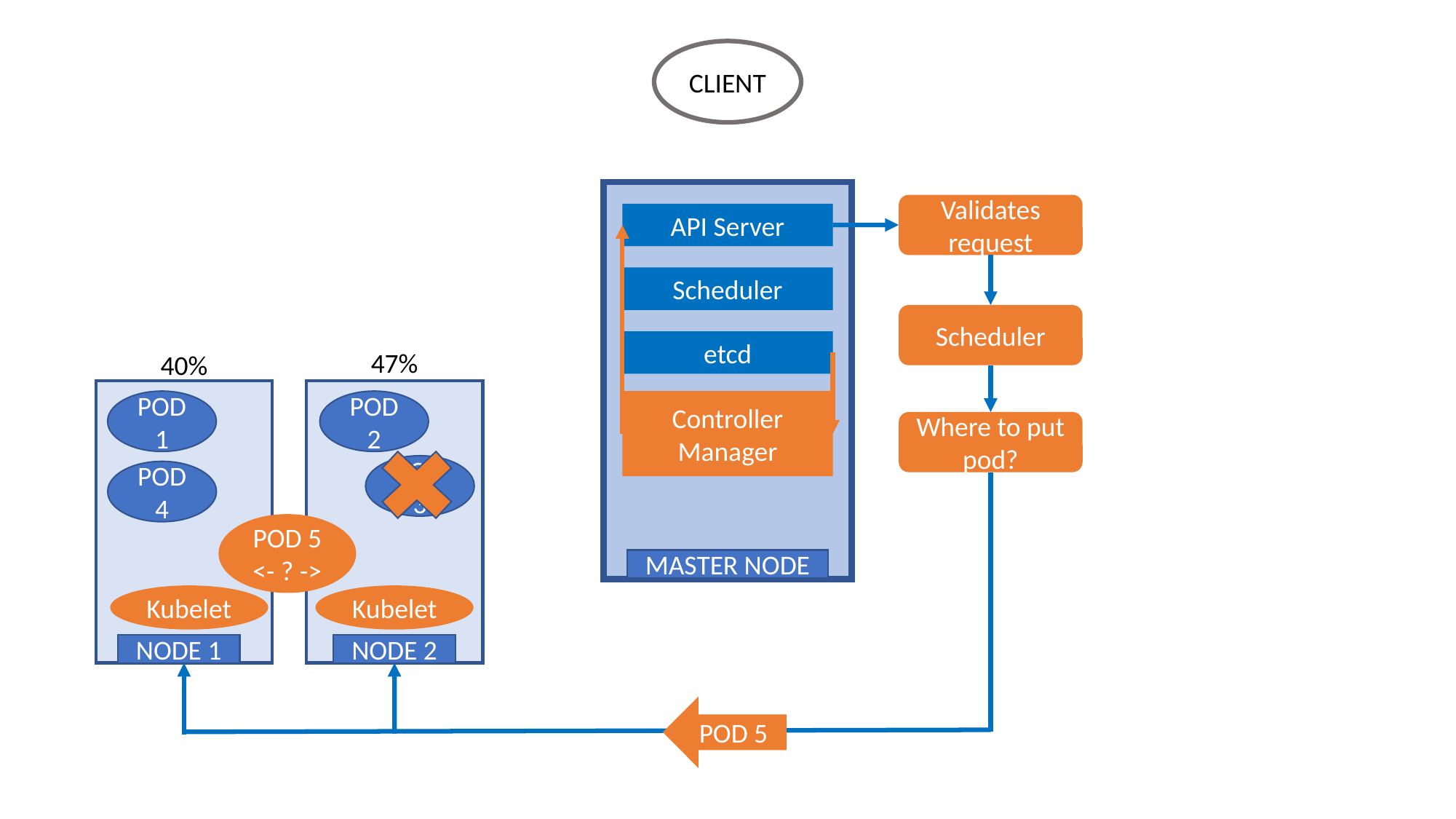

CLIENT

Validates request
API Server
Scheduler
Scheduler
etcd
47%
40%

POD 1
POD 2
Controller Manager
Where to put pod?

POD 3
POD 4
POD 5
<- ? ->
MASTER NODE
Kubelet
Kubelet
NODE 1
NODE 2
POD 5